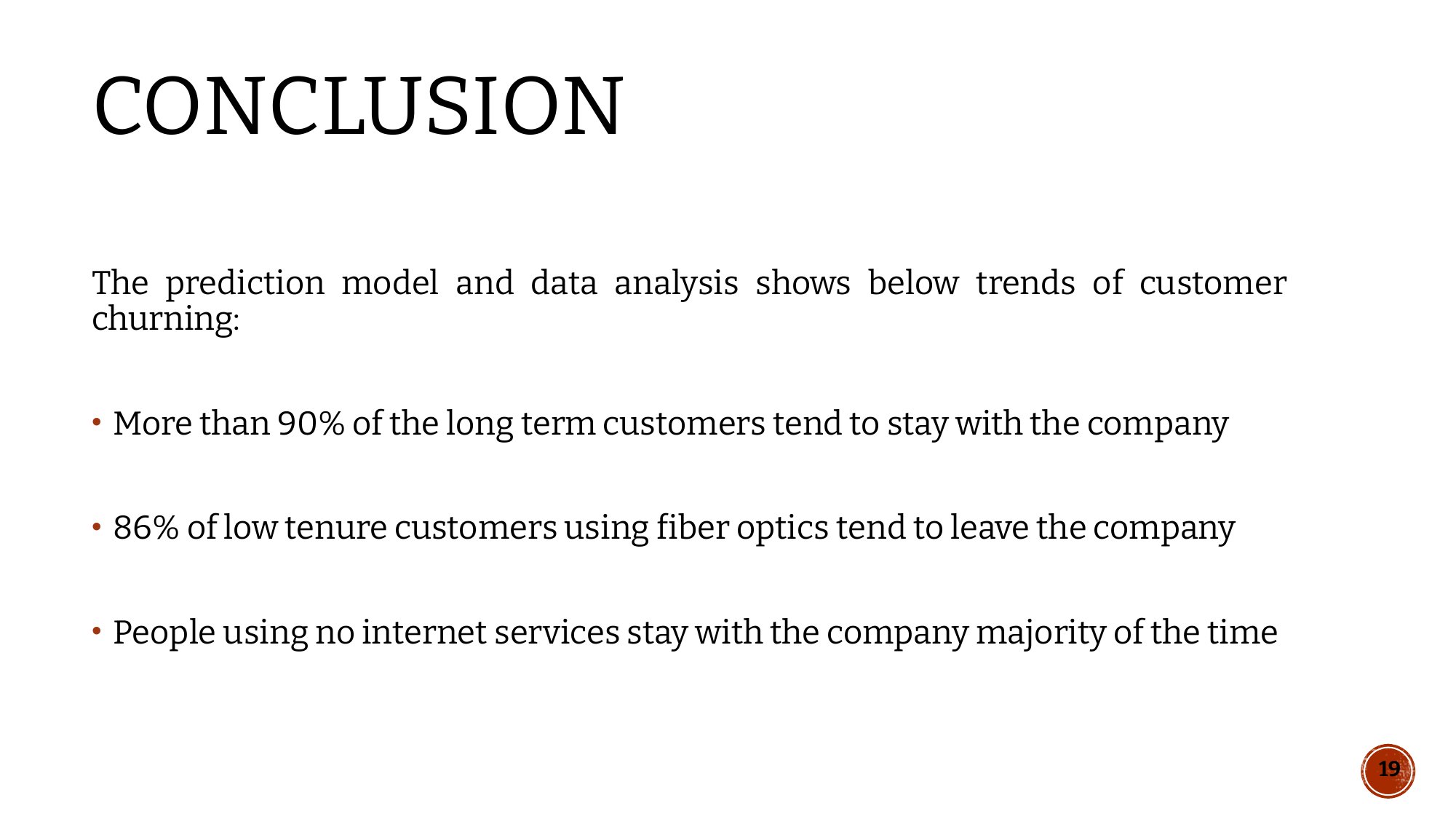

# Conclusion
The prediction model and data analysis shows below trends of customer churning:

More than 90% of the long term customers tend to stay with the company

86% of low tenure customers using fiber optics tend to leave the company

People using no internet services stay with the company majority of the time
19